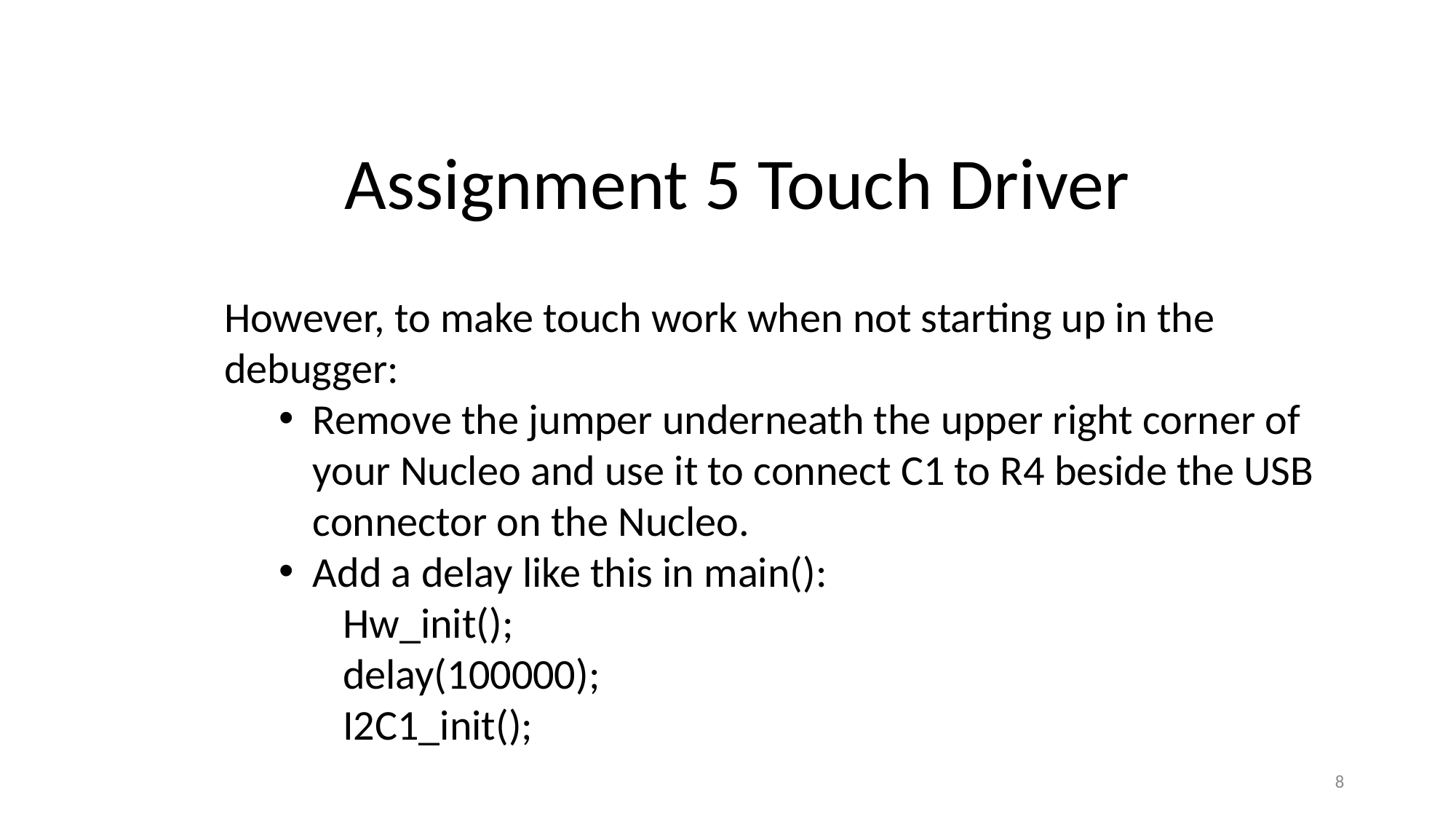

# Assignment 5 Touch Driver
However, to make touch work when not starting up in the debugger:
Remove the jumper underneath the upper right corner of your Nucleo and use it to connect C1 to R4 beside the USB connector on the Nucleo.
Add a delay like this in main():
 Hw_init();
 delay(100000);
 I2C1_init();

8